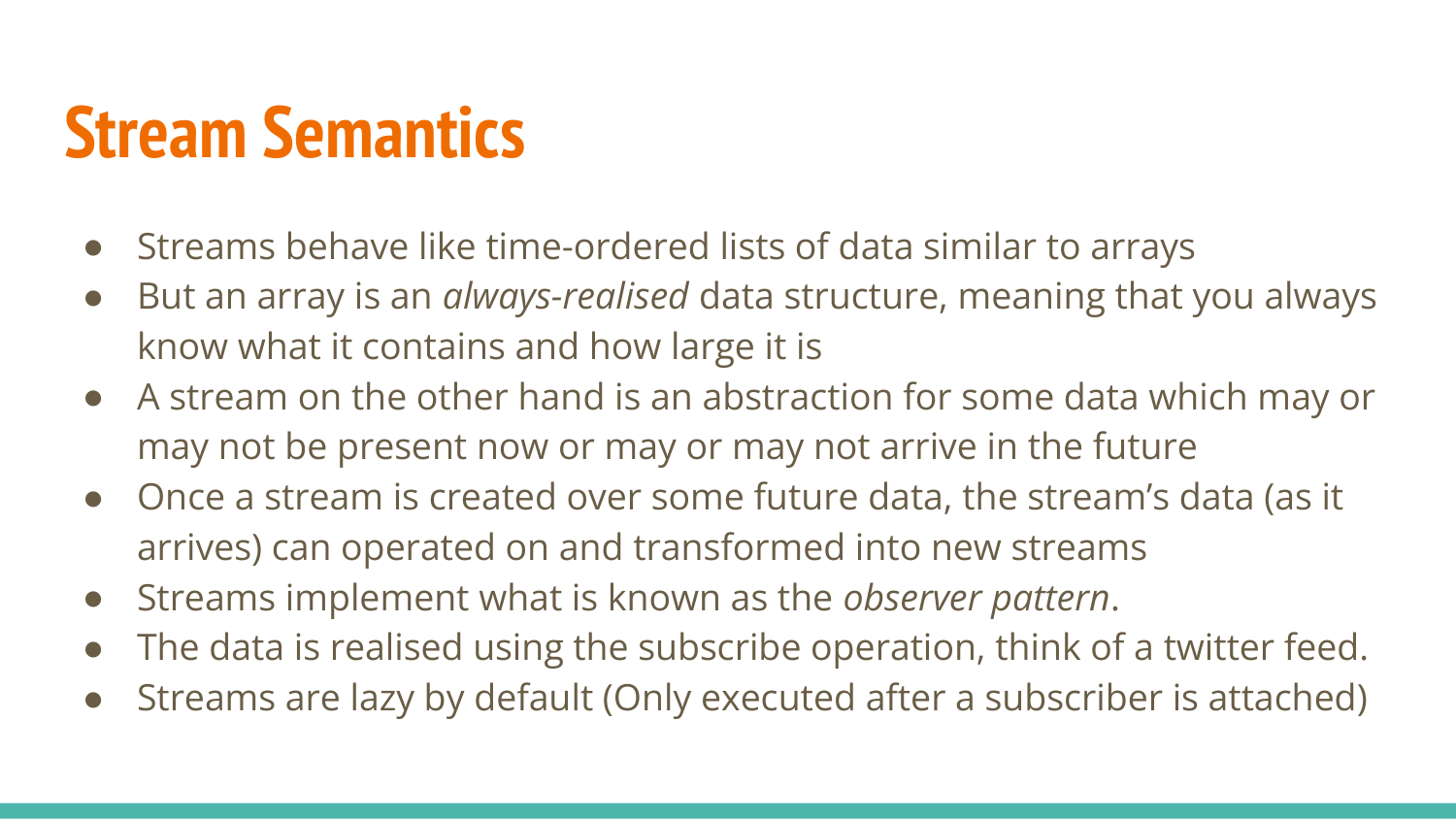

# Stream Semantics
Streams behave like time-ordered lists of data similar to arrays
But an array is an always-realised data structure, meaning that you always know what it contains and how large it is
A stream on the other hand is an abstraction for some data which may or may not be present now or may or may not arrive in the future
Once a stream is created over some future data, the stream’s data (as it arrives) can operated on and transformed into new streams
Streams implement what is known as the observer pattern.
The data is realised using the subscribe operation, think of a twitter feed.
Streams are lazy by default (Only executed after a subscriber is attached)